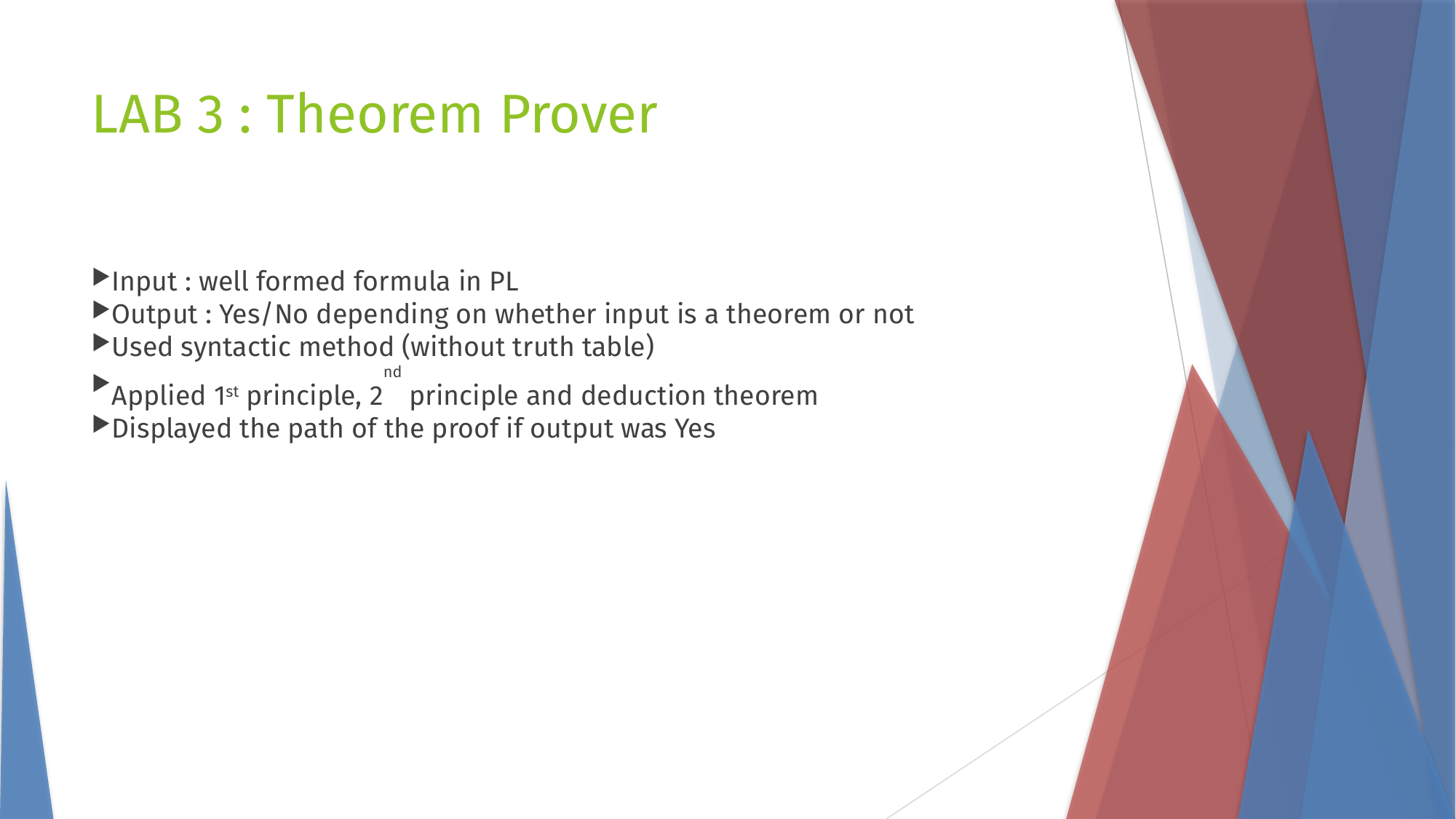

LAB 3 : Theorem Prover
Input : well formed formula in PL
Output : Yes/No depending on whether input is a theorem or not
Used syntactic method (without truth table)
Applied 1st principle, 2nd principle and deduction theorem
Displayed the path of the proof if output was Yes